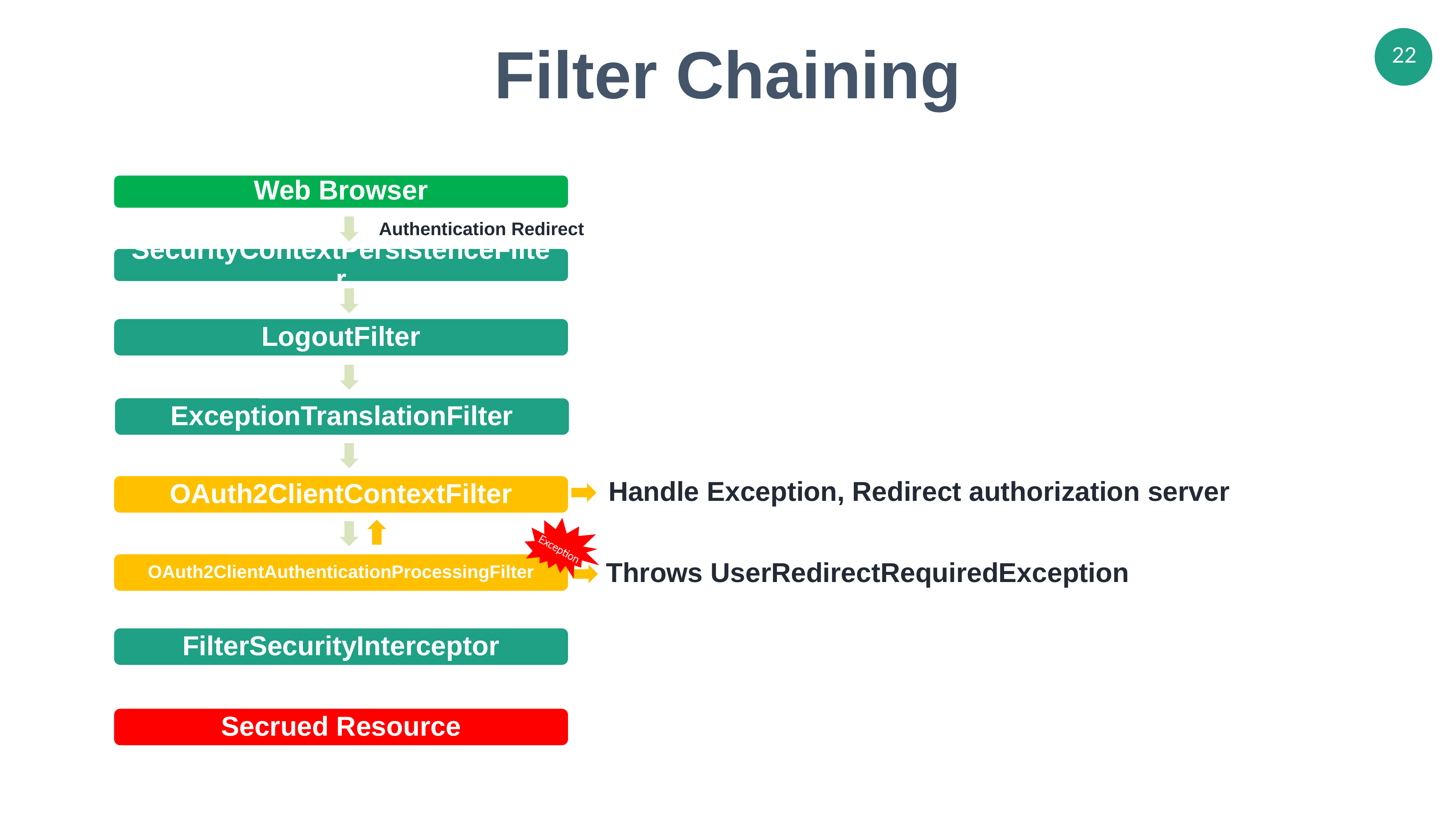

Filter Chaining

TITTLE 02
TITTLE 03

OPTION
OPTION
02
03
Frequently, your initial font choice is taken out of your hands
Frequently, your initial font choice is taken out of your hands

Web Browser

Authentication Redirect

SecurityContextPersistenceFilter

LogoutFilter
TITTLE 05
TITTLE 06

OPTION
OPTION
05
06

Frequently, your initial font choice is taken out of your hands
Frequently, your initial font choice is taken out of your hands

ExceptionTranslationFilter

Handle Exception, Redirect authorization server

OAuth2ClientContextFilter

Throws UserRedirectRequiredException

Exception

TITTLE 04

OAuth2ClientAuthenticationProcessingFilter
Frequently, your initial font choice is taken out of your hands

FilterSecurityInterceptor

Secrued Resource